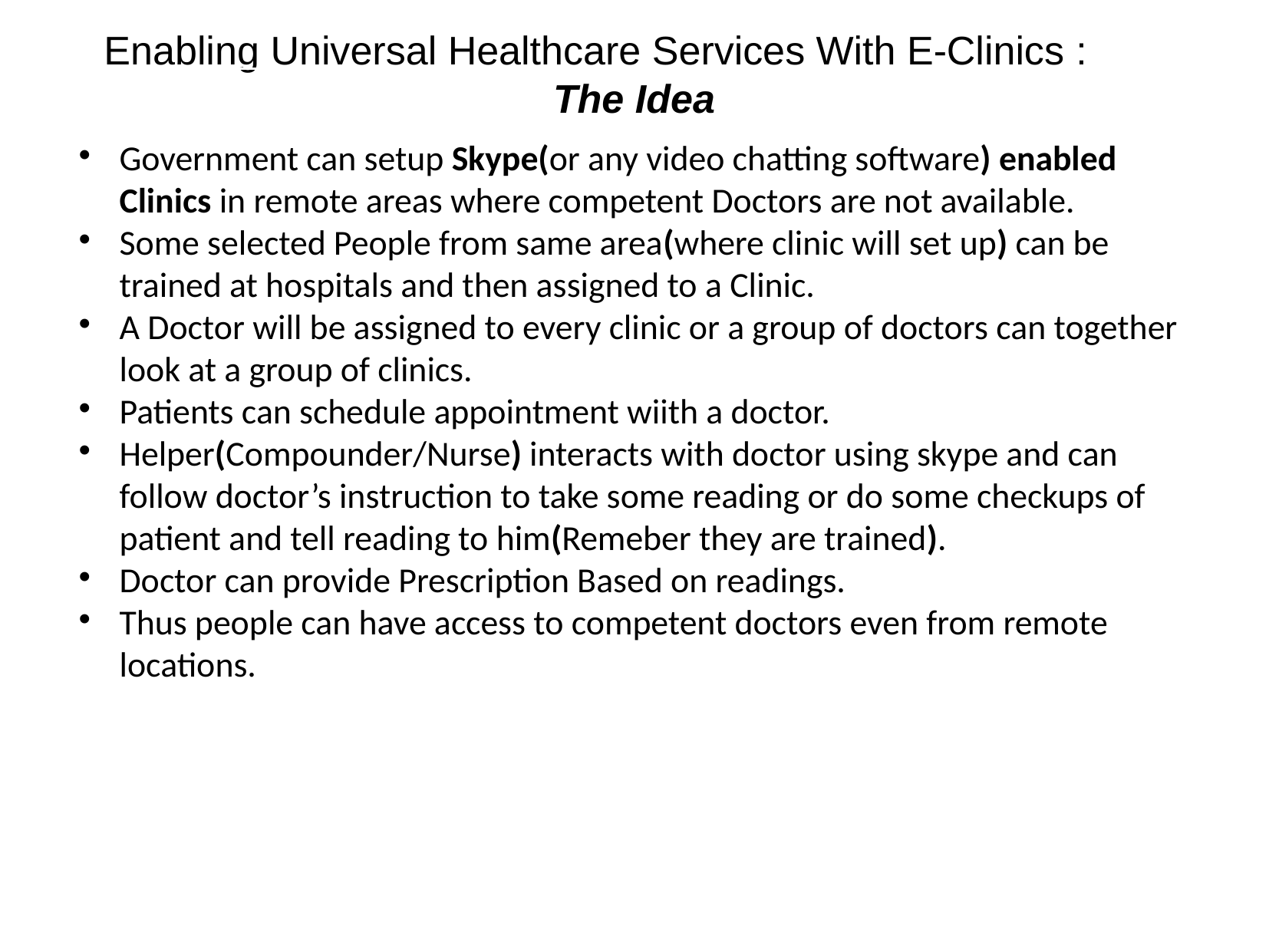

Enabling Universal Healthcare Services With E-Clinics :        The Idea
Government can setup Skype(or any video chatting software) enabled Clinics in remote areas where competent Doctors are not available.
Some selected People from same area(where clinic will set up) can be trained at hospitals and then assigned to a Clinic.
A Doctor will be assigned to every clinic or a group of doctors can together look at a group of clinics.
Patients can schedule appointment wiith a doctor.
Helper(Compounder/Nurse) interacts with doctor using skype and can follow doctor’s instruction to take some reading or do some checkups of patient and tell reading to him(Remeber they are trained).
Doctor can provide Prescription Based on readings.
Thus people can have access to competent doctors even from remote locations.